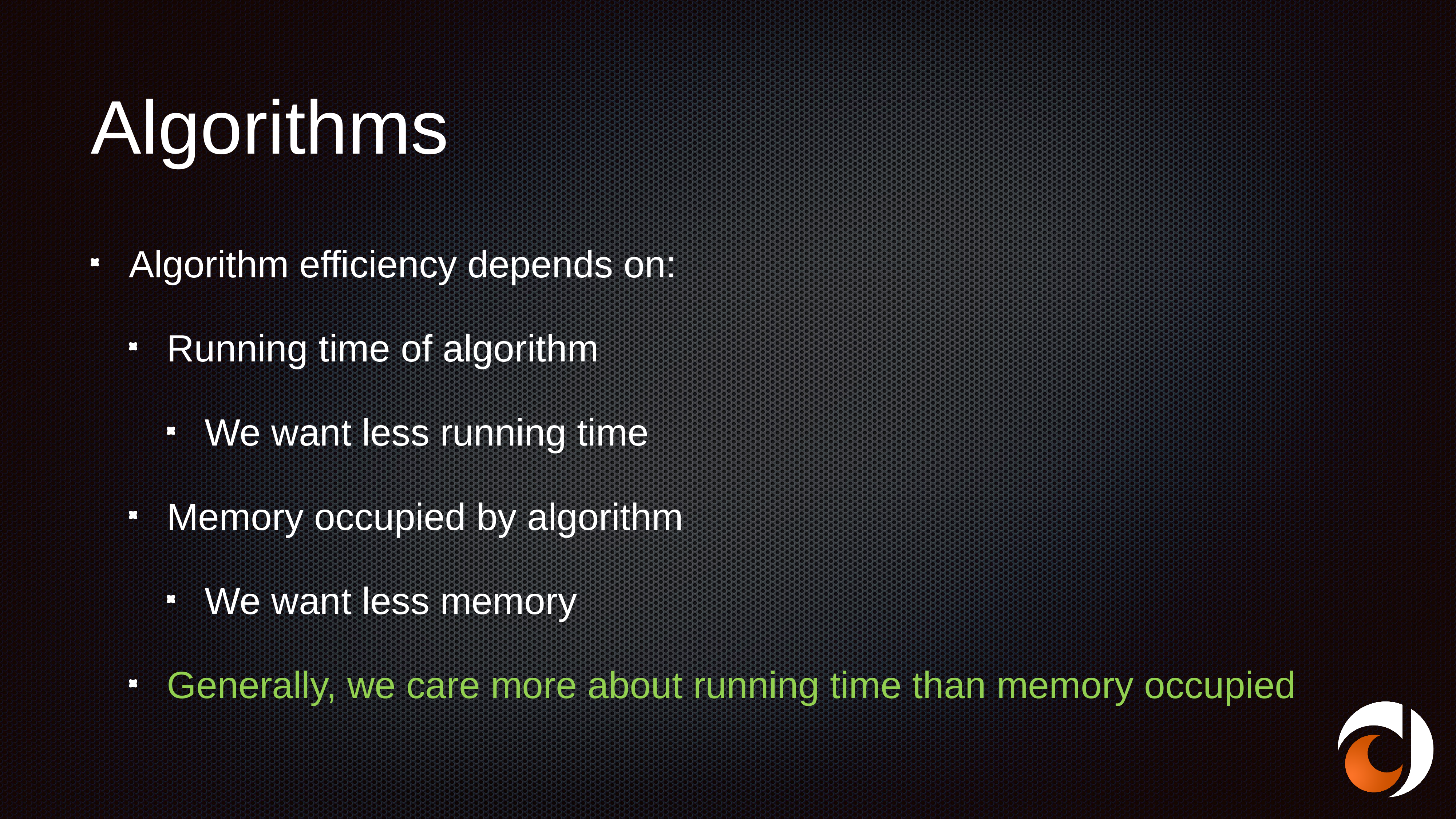

# Algorithms
Algorithm efficiency depends on:
Running time of algorithm
We want less running time
Memory occupied by algorithm
We want less memory
Generally, we care more about running time than memory occupied